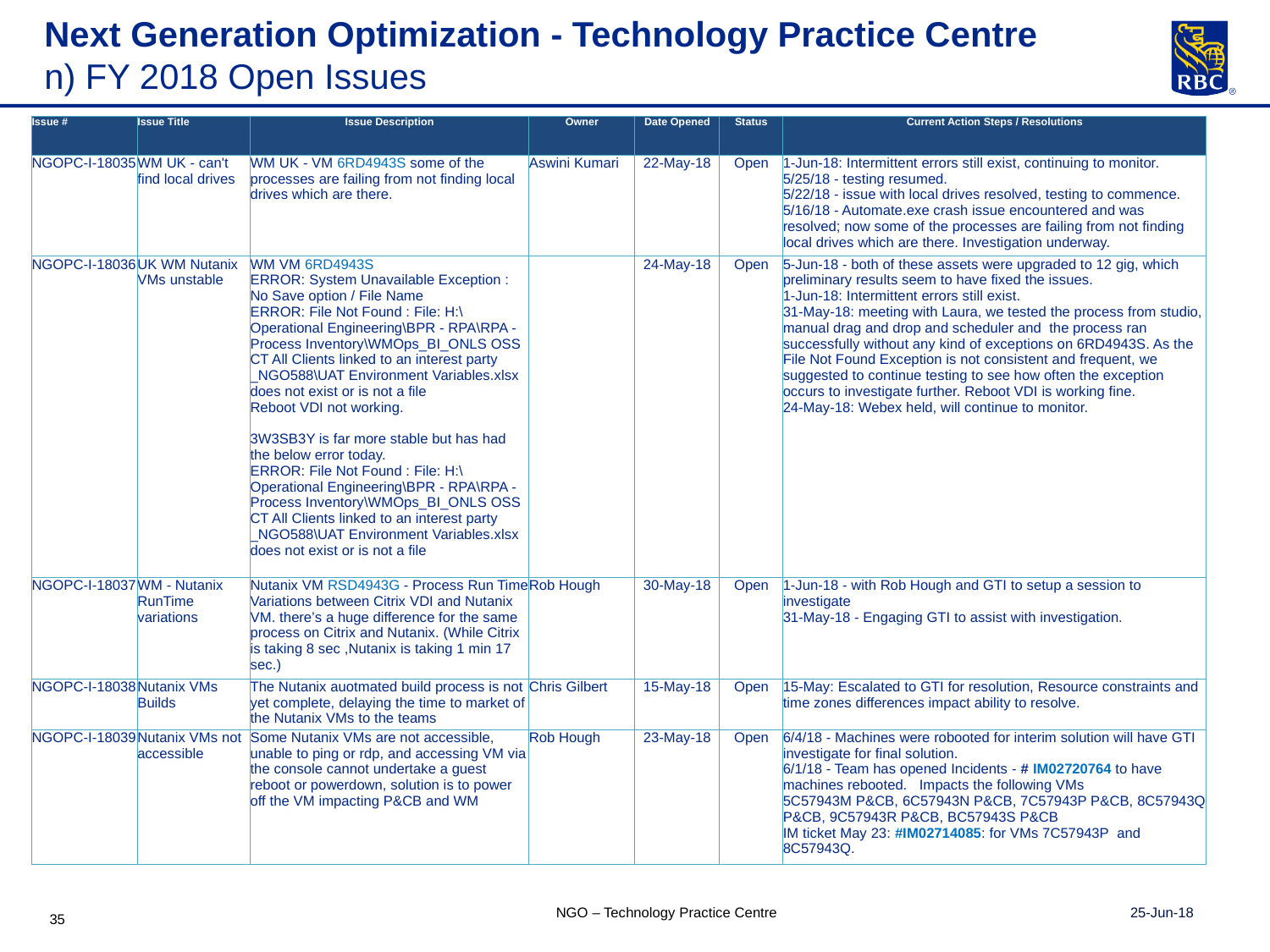

Next Generation Optimization - Technology Practice Centre
n) FY 2018 Open Issues
| Issue # | Issue Title | Issue Description | Owner | Date Opened | Status | Current Action Steps / Resolutions |
| --- | --- | --- | --- | --- | --- | --- |
| NGOPC-I-18035 | WM UK - can't find local drives | WM UK - VM 6RD4943S some of the processes are failing from not finding local drives which are there. | Aswini Kumari | 22-May-18 | Open | 1-Jun-18: Intermittent errors still exist, continuing to monitor. 5/25/18 - testing resumed. 5/22/18 - issue with local drives resolved, testing to commence. 5/16/18 - Automate.exe crash issue encountered and was resolved; now some of the processes are failing from not finding local drives which are there. Investigation underway. |
| NGOPC-I-18036 | UK WM Nutanix VMs unstable | WM VM 6RD4943S ERROR: System Unavailable Exception : No Save option / File Name ERROR: File Not Found : File: H:\Operational Engineering\BPR - RPA\RPA - Process Inventory\WMOps\_BI\_ONLS OSS CT All Clients linked to an interest party \_NGO588\UAT Environment Variables.xlsx does not exist or is not a file Reboot VDI not working. 3W3SB3Y is far more stable but has had the below error today. ERROR: File Not Found : File: H:\Operational Engineering\BPR - RPA\RPA - Process Inventory\WMOps\_BI\_ONLS OSS CT All Clients linked to an interest party \_NGO588\UAT Environment Variables.xlsx does not exist or is not a file |  | 24-May-18 | Open | 5-Jun-18 - both of these assets were upgraded to 12 gig, which preliminary results seem to have fixed the issues. 1-Jun-18: Intermittent errors still exist. 31-May-18: meeting with Laura, we tested the process from studio, manual drag and drop and scheduler and the process ran successfully without any kind of exceptions on 6RD4943S. As the File Not Found Exception is not consistent and frequent, we suggested to continue testing to see how often the exception occurs to investigate further. Reboot VDI is working fine. 24-May-18: Webex held, will continue to monitor. |
| NGOPC-I-18037 | WM - Nutanix RunTime variations | Nutanix VM RSD4943G - Process Run Time Variations between Citrix VDI and Nutanix VM. there’s a huge difference for the same process on Citrix and Nutanix. (While Citrix is taking 8 sec ,Nutanix is taking 1 min 17 sec.) | Rob Hough | 30-May-18 | Open | 1-Jun-18 - with Rob Hough and GTI to setup a session to investigate 31-May-18 - Engaging GTI to assist with investigation. |
| NGOPC-I-18038 | Nutanix VMs Builds | The Nutanix auotmated build process is not yet complete, delaying the time to market of the Nutanix VMs to the teams | Chris Gilbert | 15-May-18 | Open | 15-May: Escalated to GTI for resolution, Resource constraints and time zones differences impact ability to resolve. |
| NGOPC-I-18039 | Nutanix VMs not accessible | Some Nutanix VMs are not accessible, unable to ping or rdp, and accessing VM via the console cannot undertake a guest reboot or powerdown, solution is to power off the VM impacting P&CB and WM | Rob Hough | 23-May-18 | Open | 6/4/18 - Machines were robooted for interim solution will have GTI investigate for final solution. 6/1/18 - Team has opened Incidents - # IM02720764 to have machines rebooted. Impacts the following VMs 5C57943M P&CB, 6C57943N P&CB, 7C57943P P&CB, 8C57943Q P&CB, 9C57943R P&CB, BC57943S P&CB IM ticket May 23: #IM02714085: for VMs 7C57943P  and 8C57943Q. |